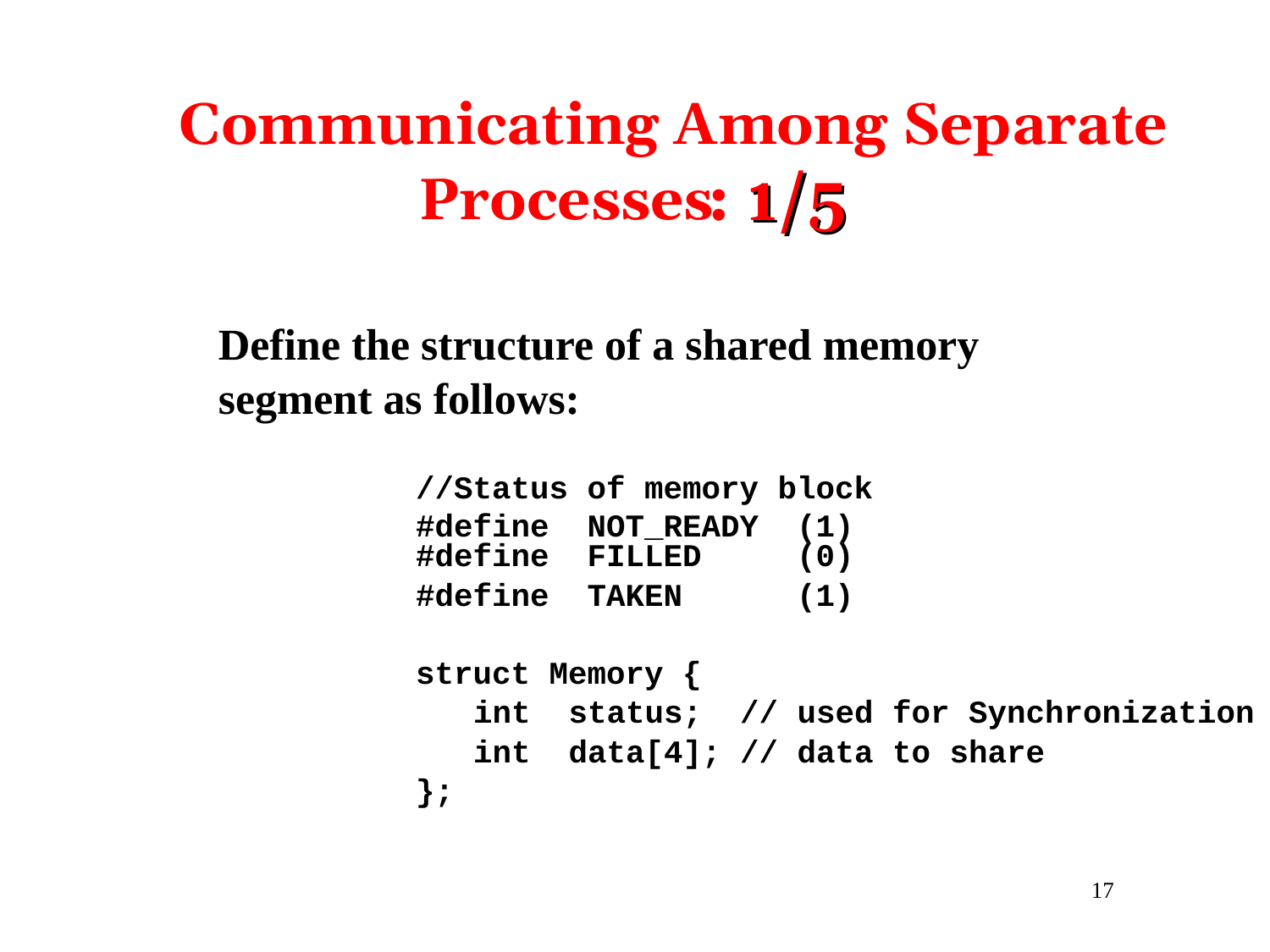

Communicating Among Separate
:
1/5
1/5
Processes
Define the structure of a shared memory
segment as follows:
//Status of memory block
#define  NOT_READY  (­1)

#define  FILLED     (0)
#define  TAKEN      (1)
struct Memory {
int  status;  // used for Synchronization
int  data[4]; // data to share
};
17